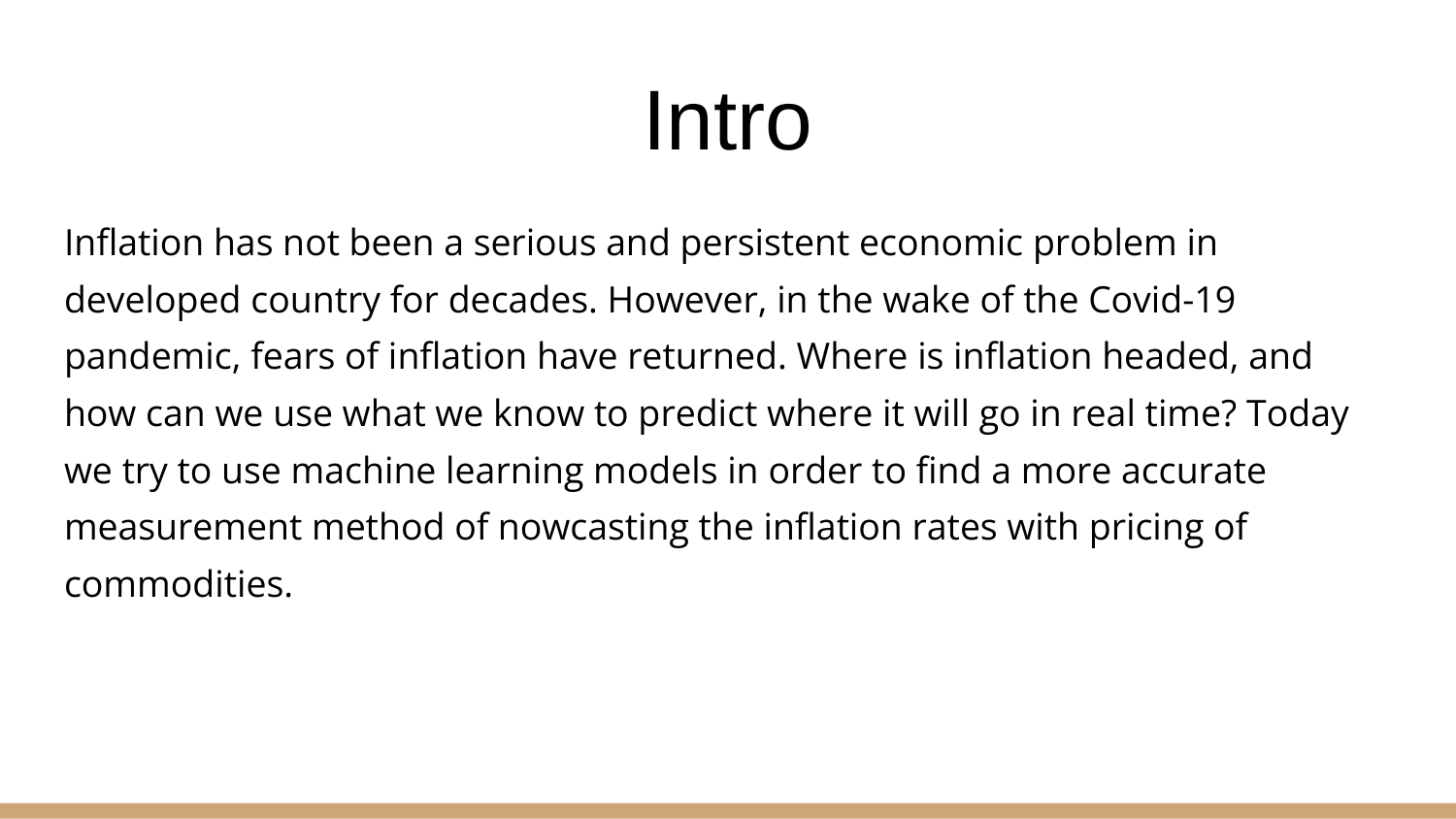

# Intro
Inflation has not been a serious and persistent economic problem in developed country for decades. However, in the wake of the Covid-19 pandemic, fears of inflation have returned. Where is inflation headed, and how can we use what we know to predict where it will go in real time? Today we try to use machine learning models in order to find a more accurate measurement method of nowcasting the inflation rates with pricing of commodities.